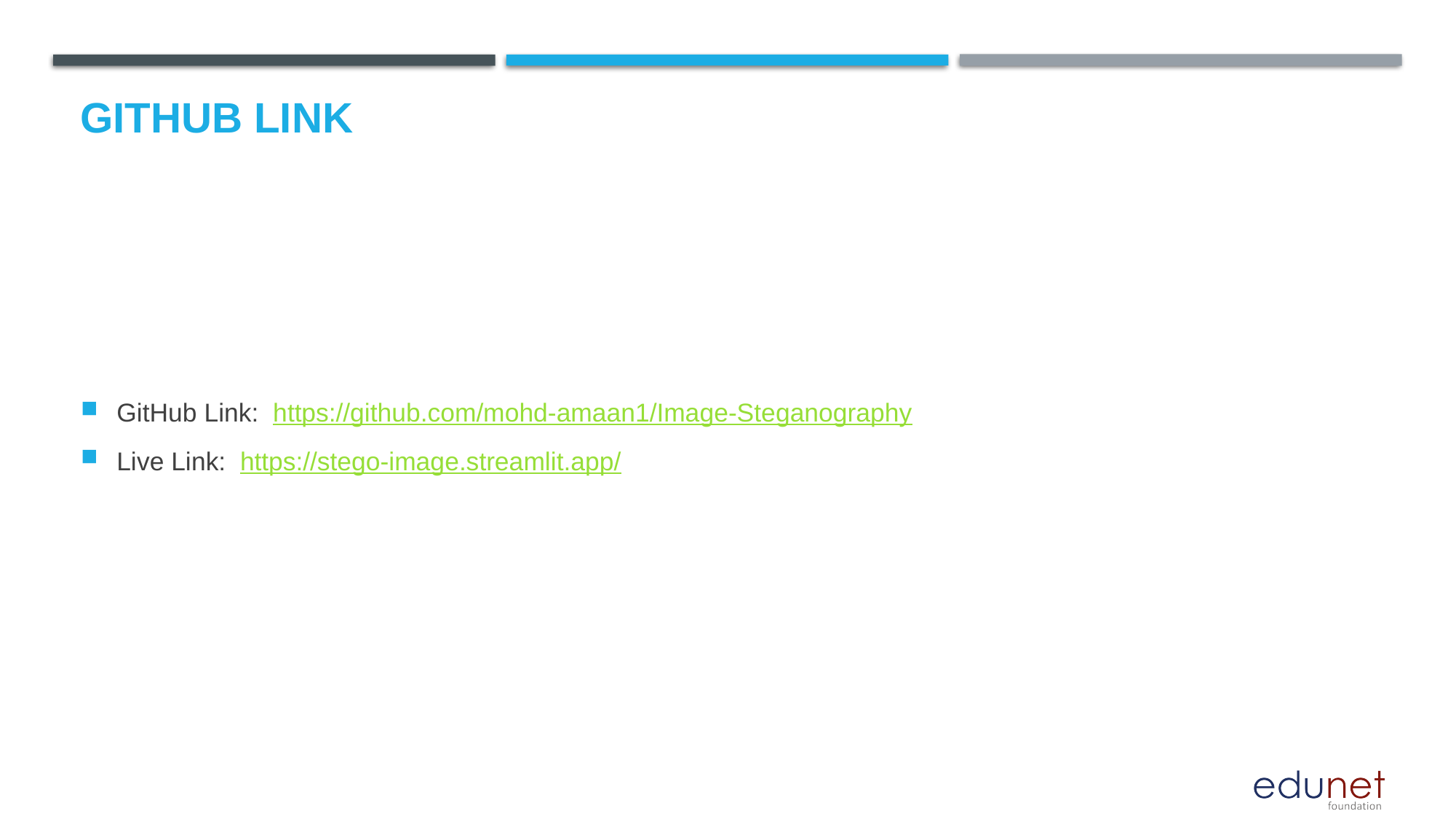

# GitHub Link
GitHub Link:  https://github.com/mohd-amaan1/Image-Steganography
Live Link:  https://stego-image.streamlit.app/